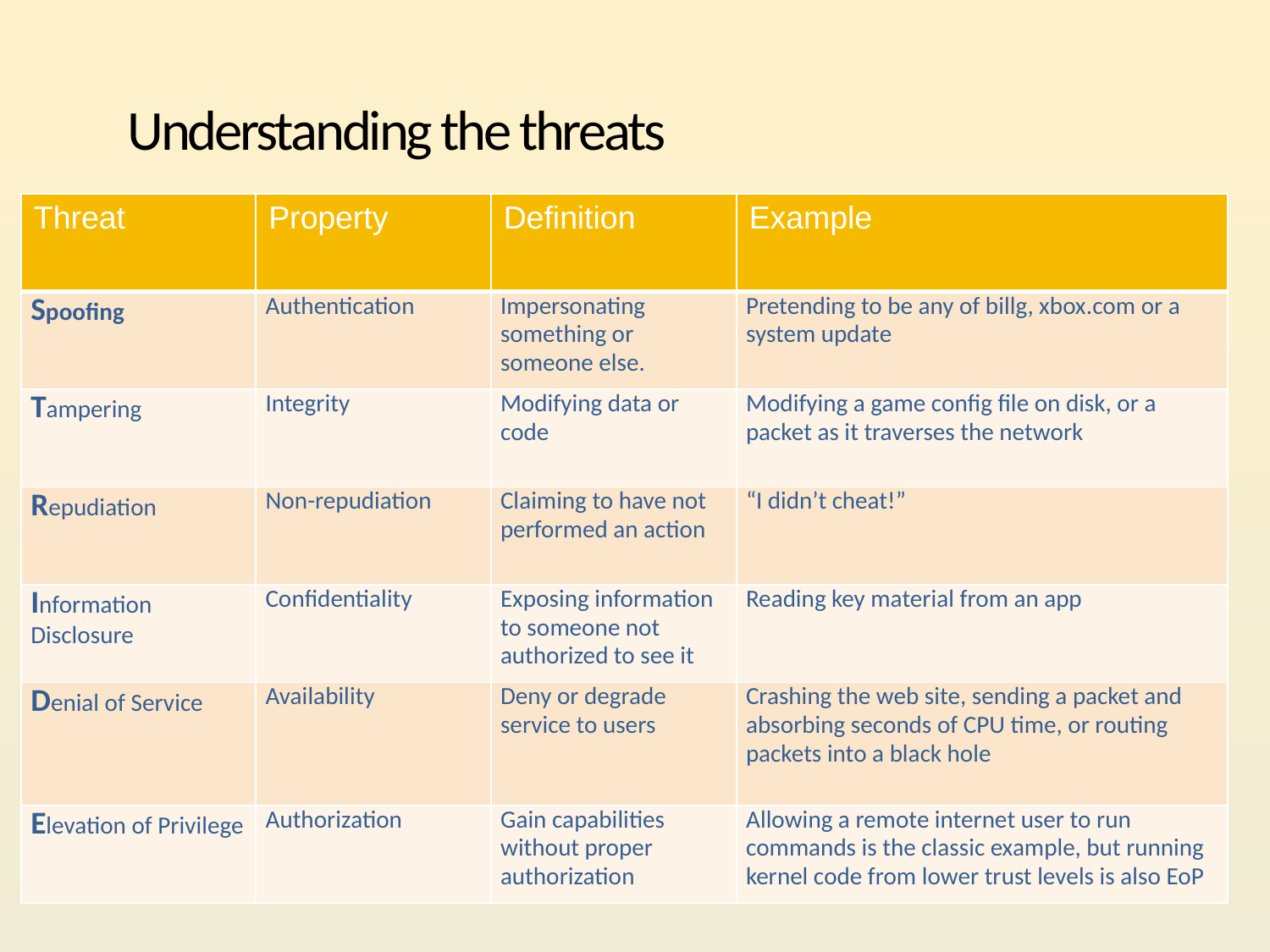

# Understanding the threats
| Threat | Property | Definition | Example |
| --- | --- | --- | --- |
| Spoofing | Authentication | Impersonating something or someone else. | Pretending to be any of billg, xbox.com or a system update |
| Tampering | Integrity | Modifying data or code | Modifying a game config file on disk, or a packet as it traverses the network |
| Repudiation | Non-repudiation | Claiming to have not performed an action | “I didn’t cheat!” |
| Information Disclosure | Confidentiality | Exposing information to someone not authorized to see it | Reading key material from an app |
| Denial of Service | Availability | Deny or degrade service to users | Crashing the web site, sending a packet and absorbing seconds of CPU time, or routing packets into a black hole |
| Elevation of Privilege | Authorization | Gain capabilities without proper authorization | Allowing a remote internet user to run commands is the classic example, but running kernel code from lower trust levels is also EoP |